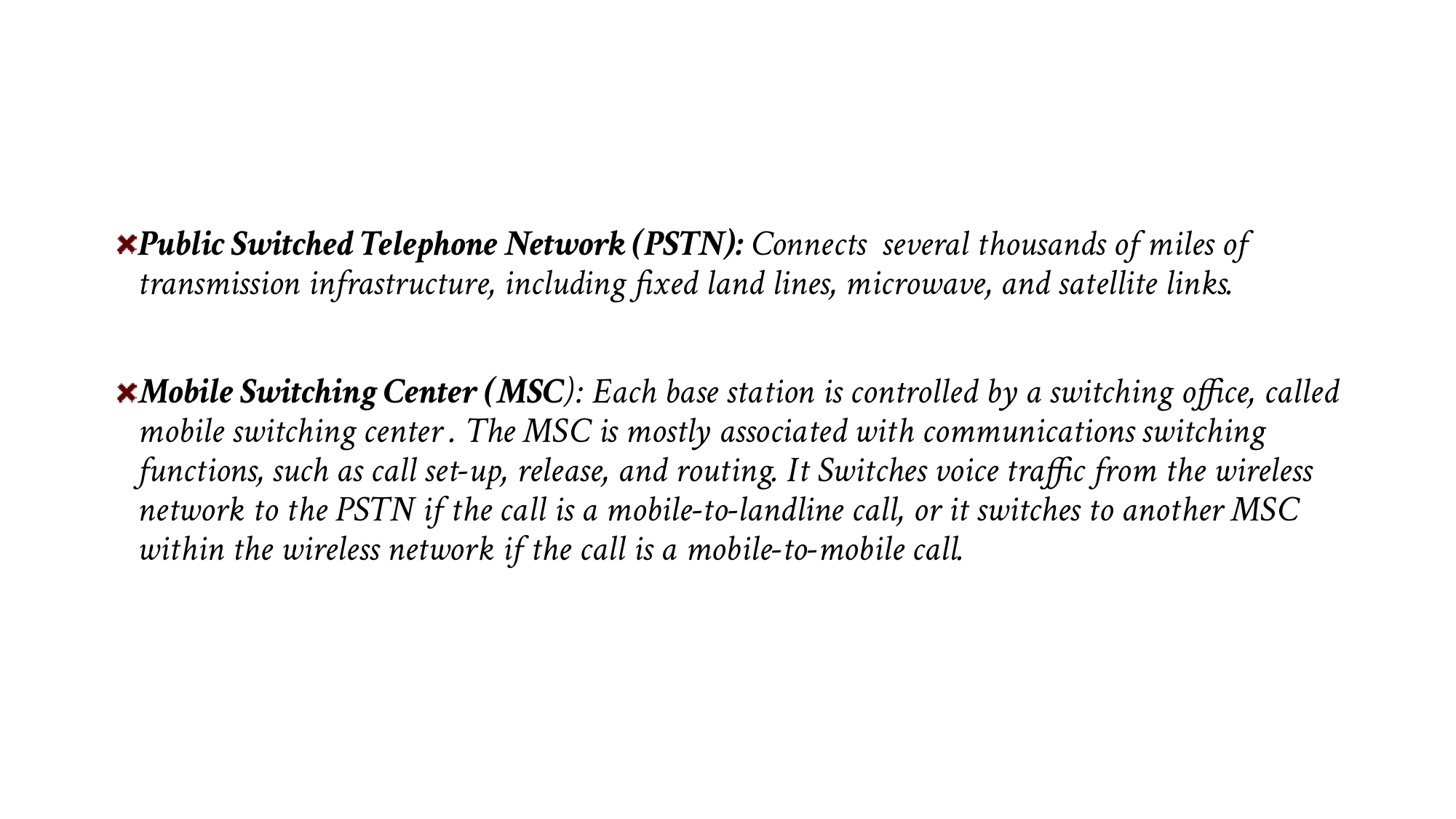

#
Public Switched Telephone Network (PSTN): Connects  several thousands of miles of transmission infrastructure, including fixed land lines, microwave, and satellite links.

Mobile Switching Center (MSC): Each base station is controlled by a switching office, called mobile switching center . The MSC is mostly associated with communications switching functions, such as call set-up, release, and routing. It Switches voice traffic from the wireless network to the PSTN if the call is a mobile-to-landline call, or it switches to another MSC within the wireless network if the call is a mobile-to-mobile call.